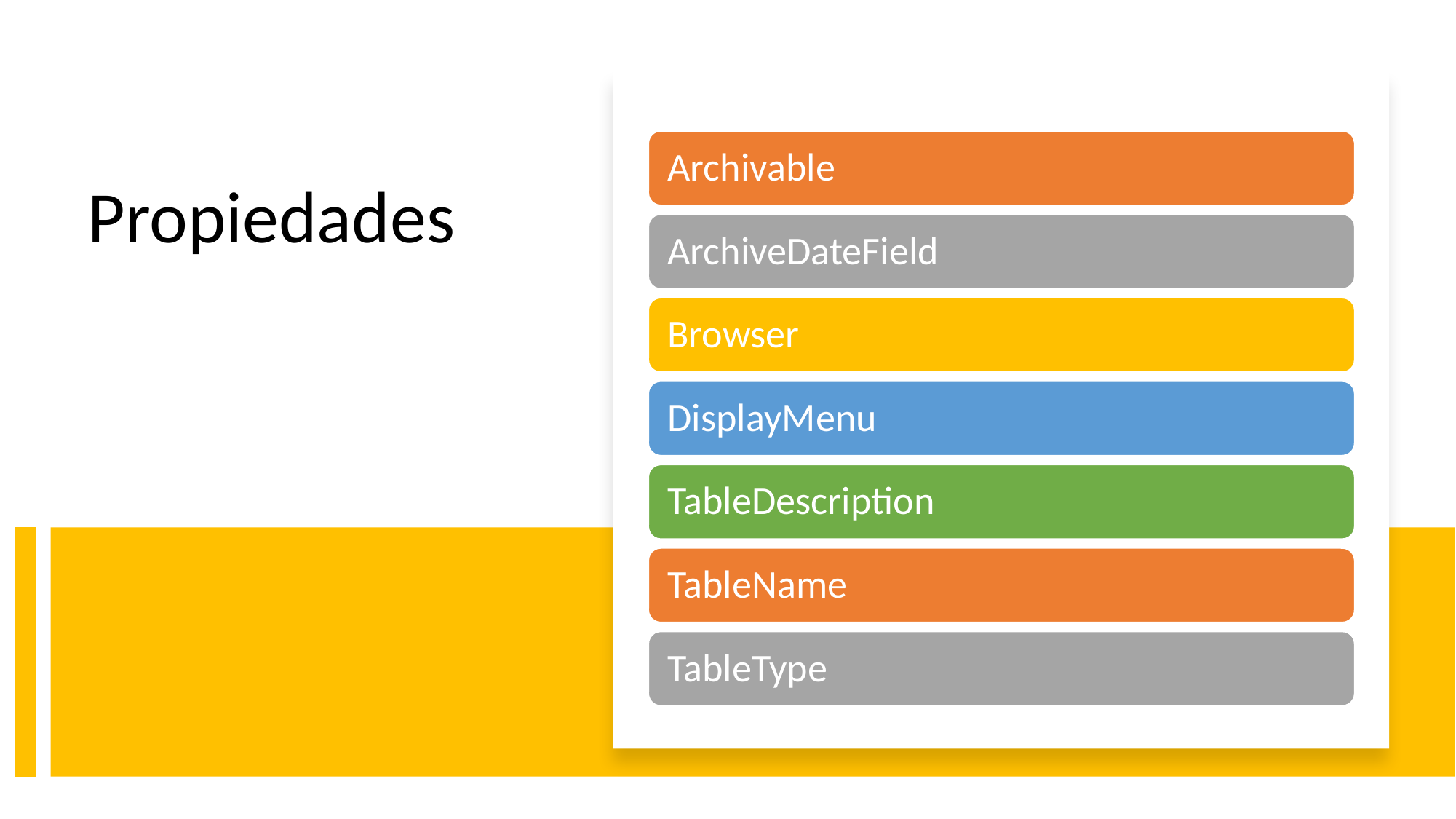

Archivable
ArchiveDateField
Browser
DisplayMenu
TableDescription
TableName
TableType
# Propiedades